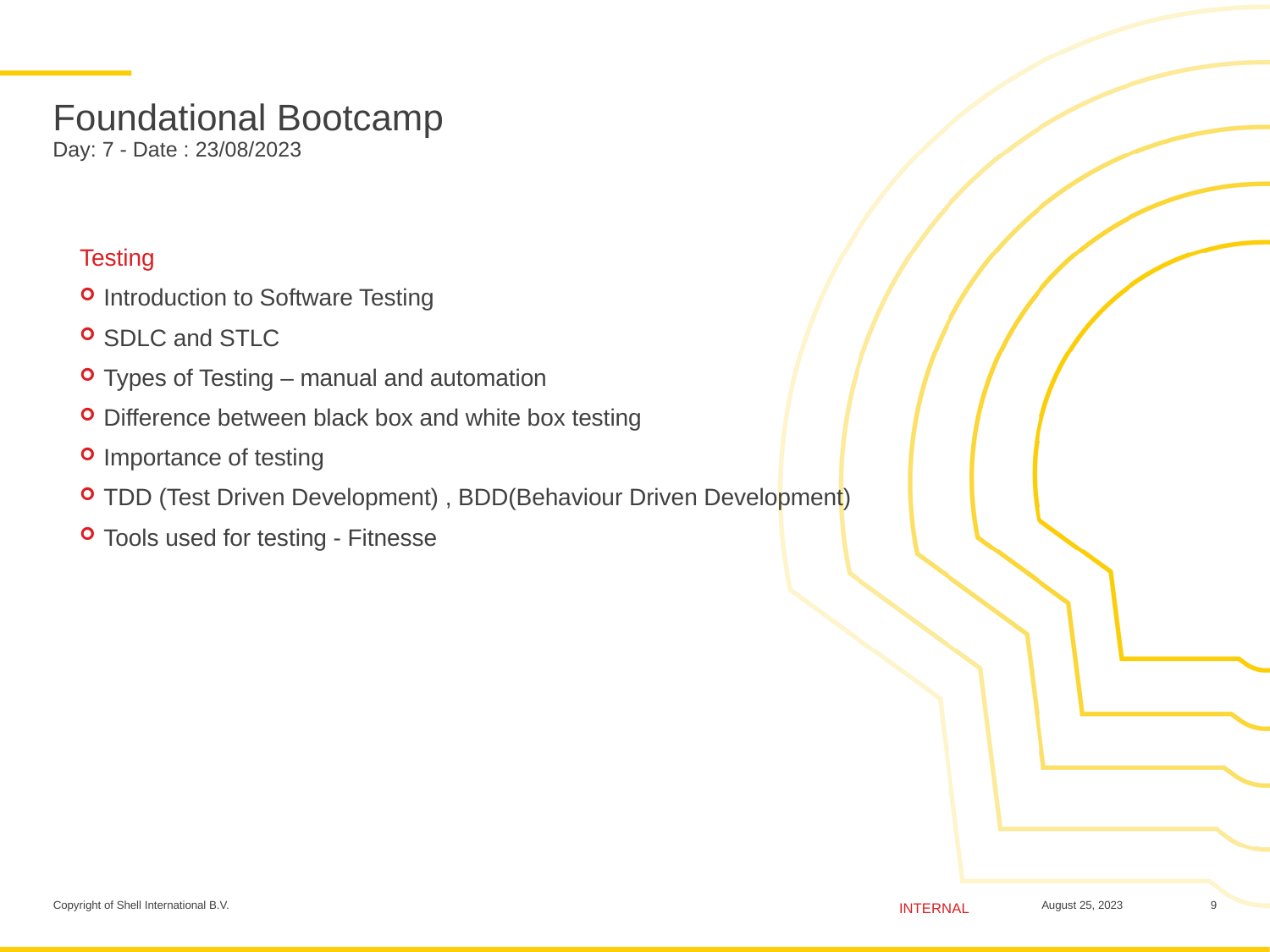

# Foundational Bootcamp Day: 7 - Date : 23/08/2023
Testing
Introduction to Software Testing
SDLC and STLC
Types of Testing – manual and automation
Difference between black box and white box testing
Importance of testing
TDD (Test Driven Development) , BDD(Behaviour Driven Development)
Tools used for testing - Fitnesse

9
August 25, 2023